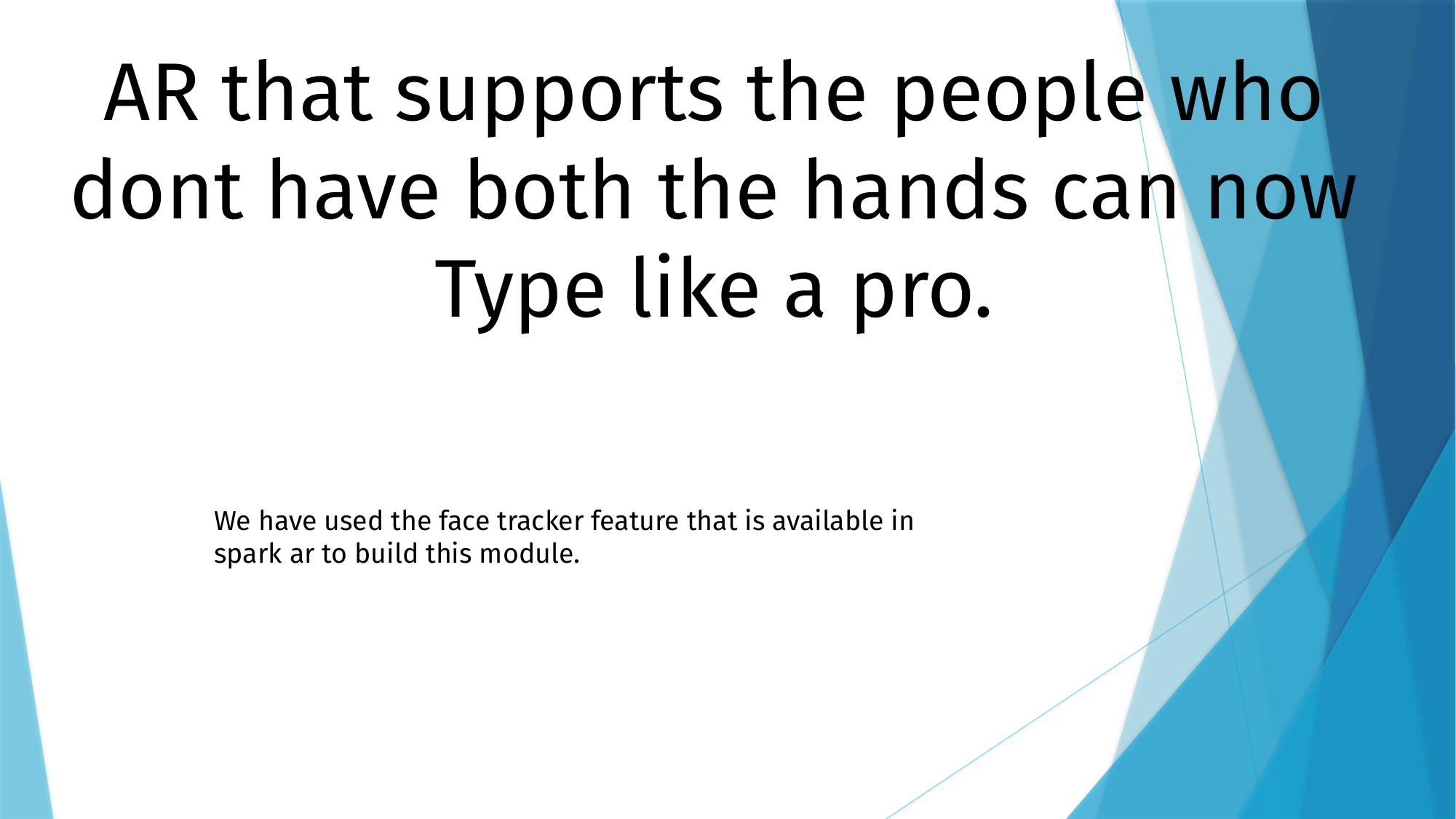

AR that supports the people who
dont have both the hands can now
Type like a pro.
We have used the face tracker feature that is available in spark ar to build this module.